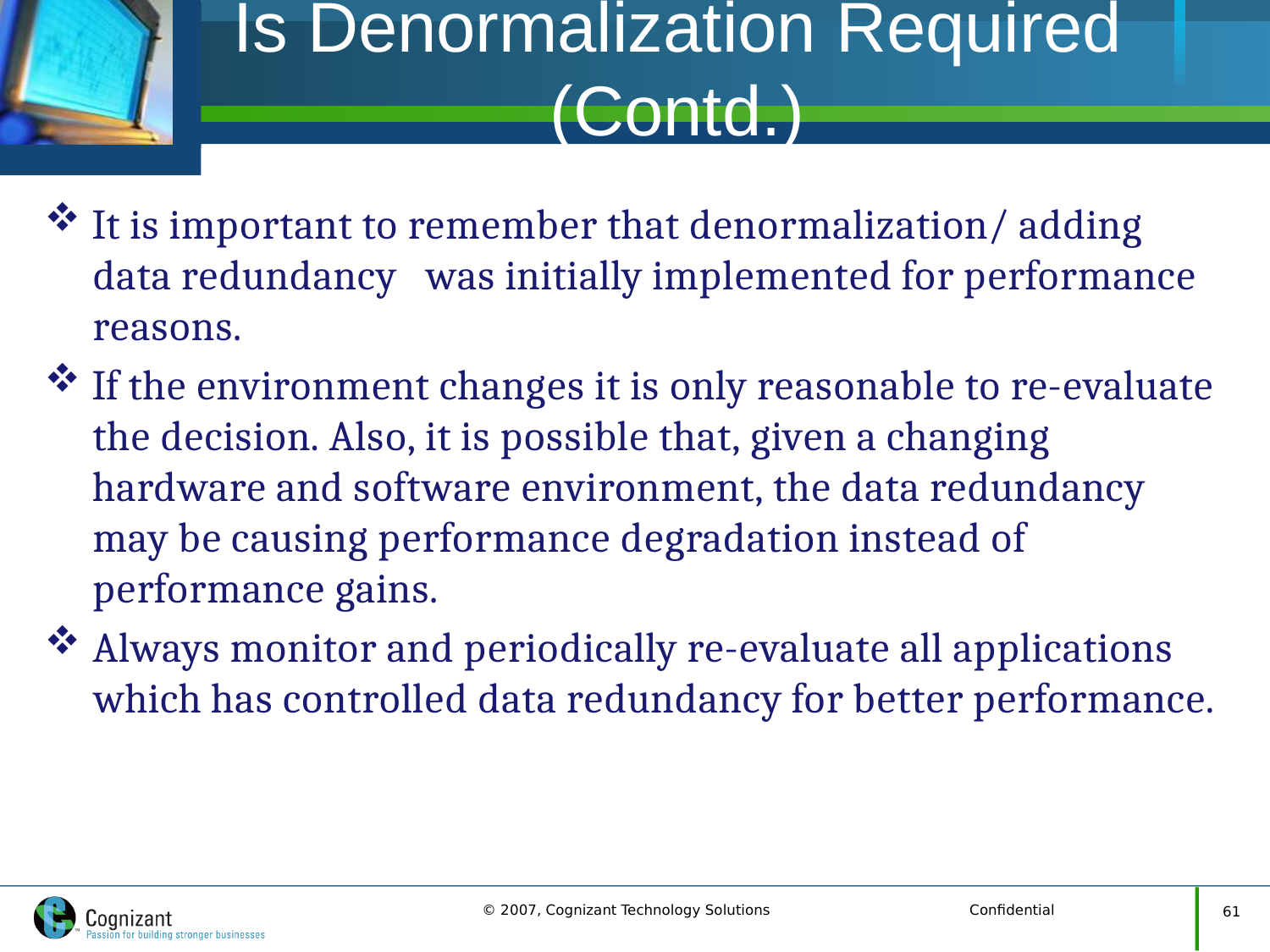

# Is Denormalization Required (Contd.)
It is important to remember that denormalization/ adding data redundancy   was initially implemented for performance reasons.
If the environment changes it is only reasonable to re-evaluate the decision. Also, it is possible that, given a changing hardware and software environment, the data redundancy may be causing performance degradation instead of performance gains.
Always monitor and periodically re-evaluate all applications which has controlled data redundancy for better performance.

61